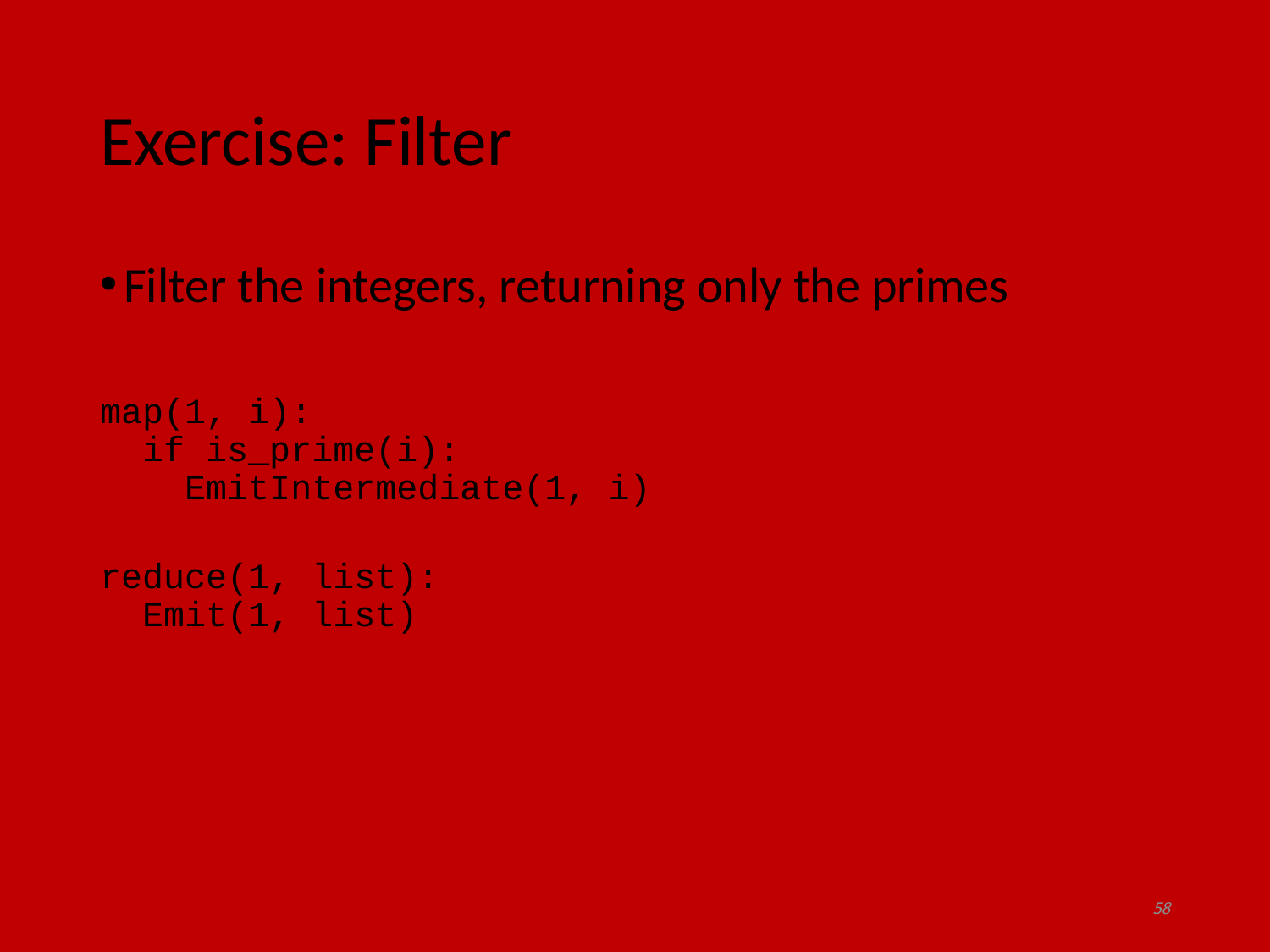

# Exercise: Filter
Filter the integers, returning only the primes

map(1, i):
  if is_prime(i):
    EmitIntermediate(1, i)
reduce(1, list):
  Emit(1, list)
58